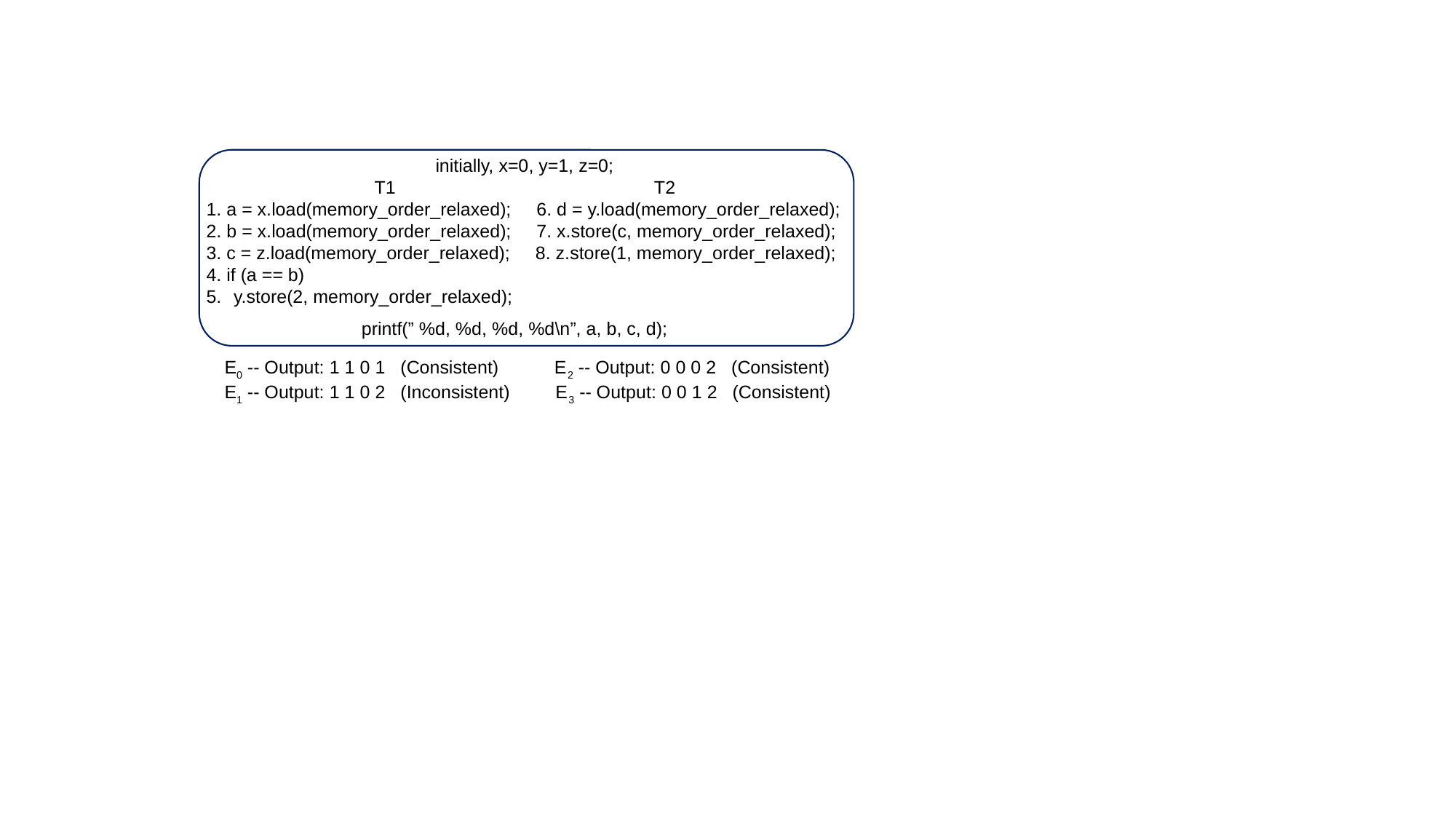

initially, x=0, y=1, z=0;
                                 T1                                                   T2
1. a = x.load(memory_order_relaxed);     6. d = y.load(memory_order_relaxed);
2. b = x.load(memory_order_relaxed);     7. x.store(c, memory_order_relaxed);
3. c = z.load(memory_order_relaxed);     8. z.store(1, memory_order_relaxed);
4. if (a == b)
y.store(2, memory_order_relaxed);

printf(” %d, %d, %d, %d\n”, a, b, c, d);
E0 -- Output: 1 1 0 1   (Consistent)           E2 -- Output: 0 0 0 2   (Consistent)
E1 -- Output: 1 1 0 2   (Inconsistent)         E3 -- Output: 0 0 1 2   (Consistent)